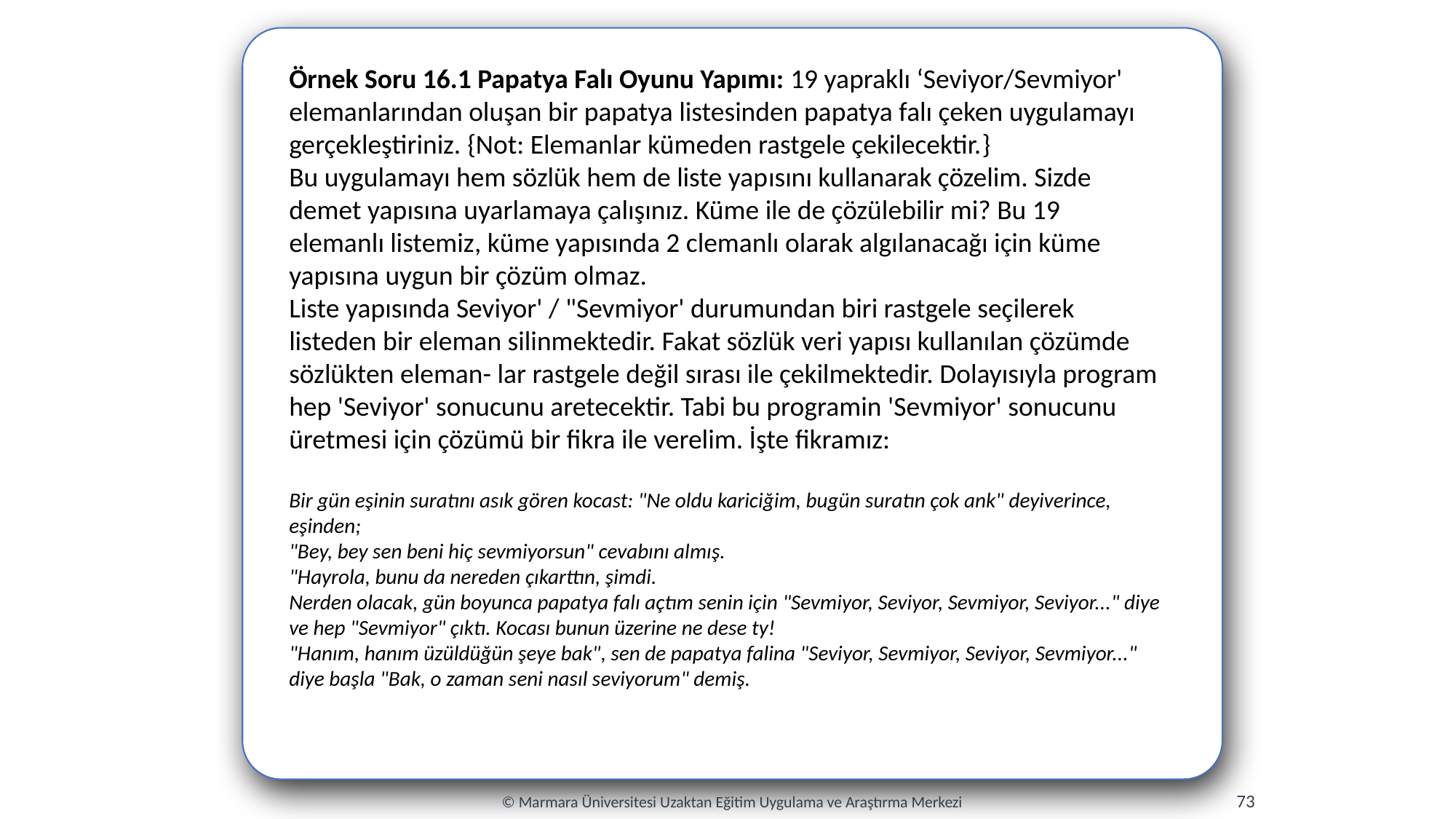

Örnek Soru 16.1 Papatya Falı Oyunu Yapımı: 19 yapraklı ‘Seviyor/Sevmiyor' elemanlarından oluşan bir papatya listesinden papatya falı çeken uygulamayı gerçekleştiriniz. {Not: Elemanlar kümeden rastgele çekilecektir.}
Bu uygulamayı hem sözlük hem de liste yapısını kullanarak çözelim. Sizde demet yapısına uyarlamaya çalışınız. Küme ile de çözülebilir mi? Bu 19 elemanlı listemiz, küme yapısında 2 clemanlı olarak algılanacağı için küme yapısına uygun bir çözüm olmaz.
Liste yapısında Seviyor' / "Sevmiyor' durumundan biri rastgele seçilerek listeden bir eleman silinmektedir. Fakat sözlük veri yapısı kullanılan çözümde sözlükten eleman- lar rastgele değil sırası ile çekilmektedir. Dolayısıyla program hep 'Seviyor' sonucunu aretecektir. Tabi bu programin 'Sevmiyor' sonucunu üretmesi için çözümü bir fikra ile verelim. İşte fikramız:

Bir gün eşinin suratını asık gören kocast: "Ne oldu kariciğim, bugün suratın çok ank" deyiverince, eşinden;
"Bey, bey sen beni hiç sevmiyorsun" cevabını almış.
"Hayrola, bunu da nereden çıkarttın, şimdi.
Nerden olacak, gün boyunca papatya falı açtım senin için "Sevmiyor, Seviyor, Sevmiyor, Seviyor..." diye ve hep "Sevmiyor" çıktı. Kocası bunun üzerine ne dese ty!
"Hanım, hanım üzüldüğün şeye bak", sen de papatya falina "Seviyor, Sevmiyor, Seviyor, Sevmiyor..." diye başla "Bak, o zaman seni nasıl seviyorum" demiş.
73
© Marmara Üniversitesi Uzaktan Eğitim Uygulama ve Araştırma Merkezi